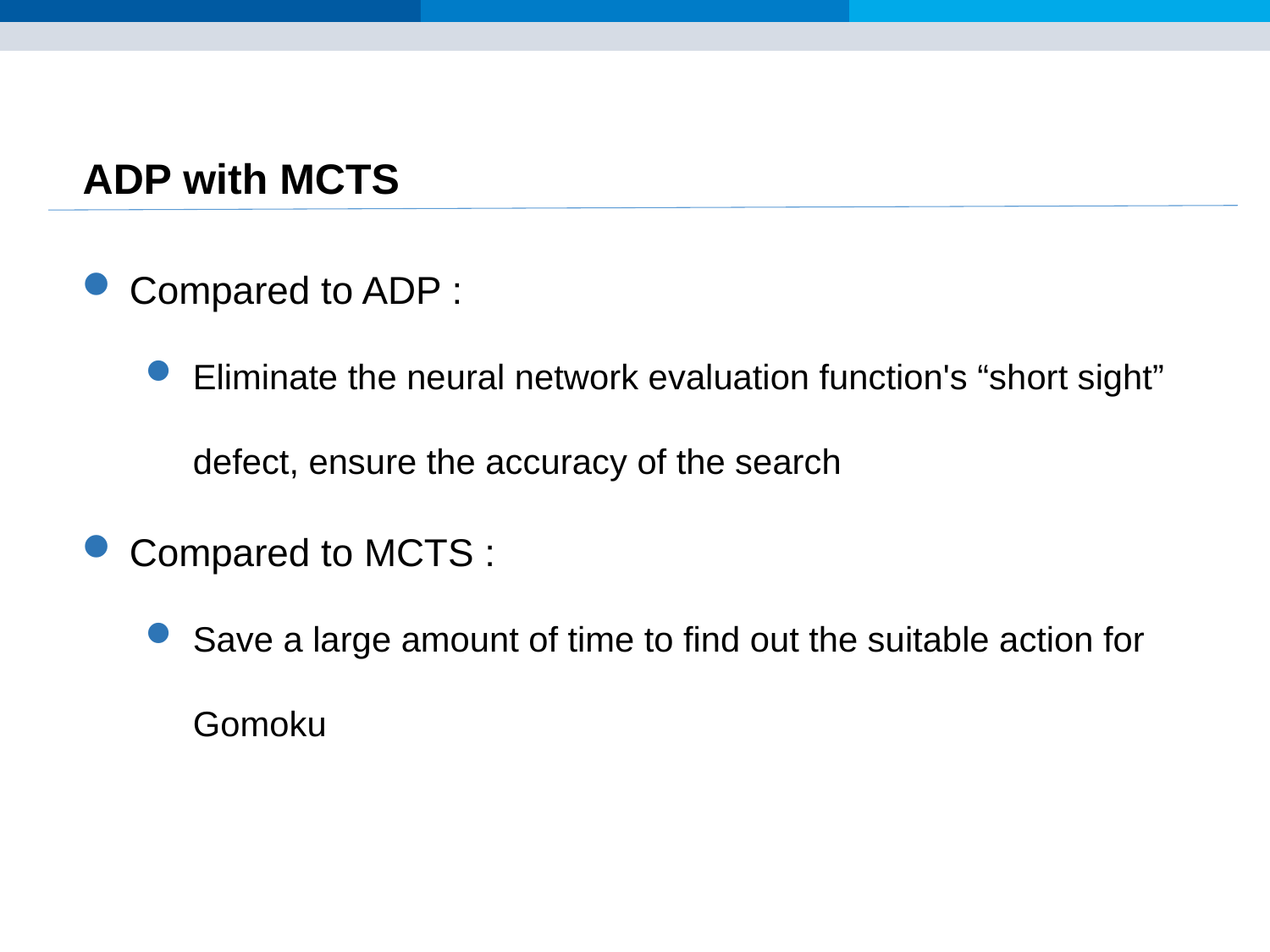

ADP with MCTS
Compared to ADP :
Eliminate the neural network evaluation function's “short sight” defect, ensure the accuracy of the search
Compared to MCTS :
Save a large amount of time to find out the suitable action for Gomoku